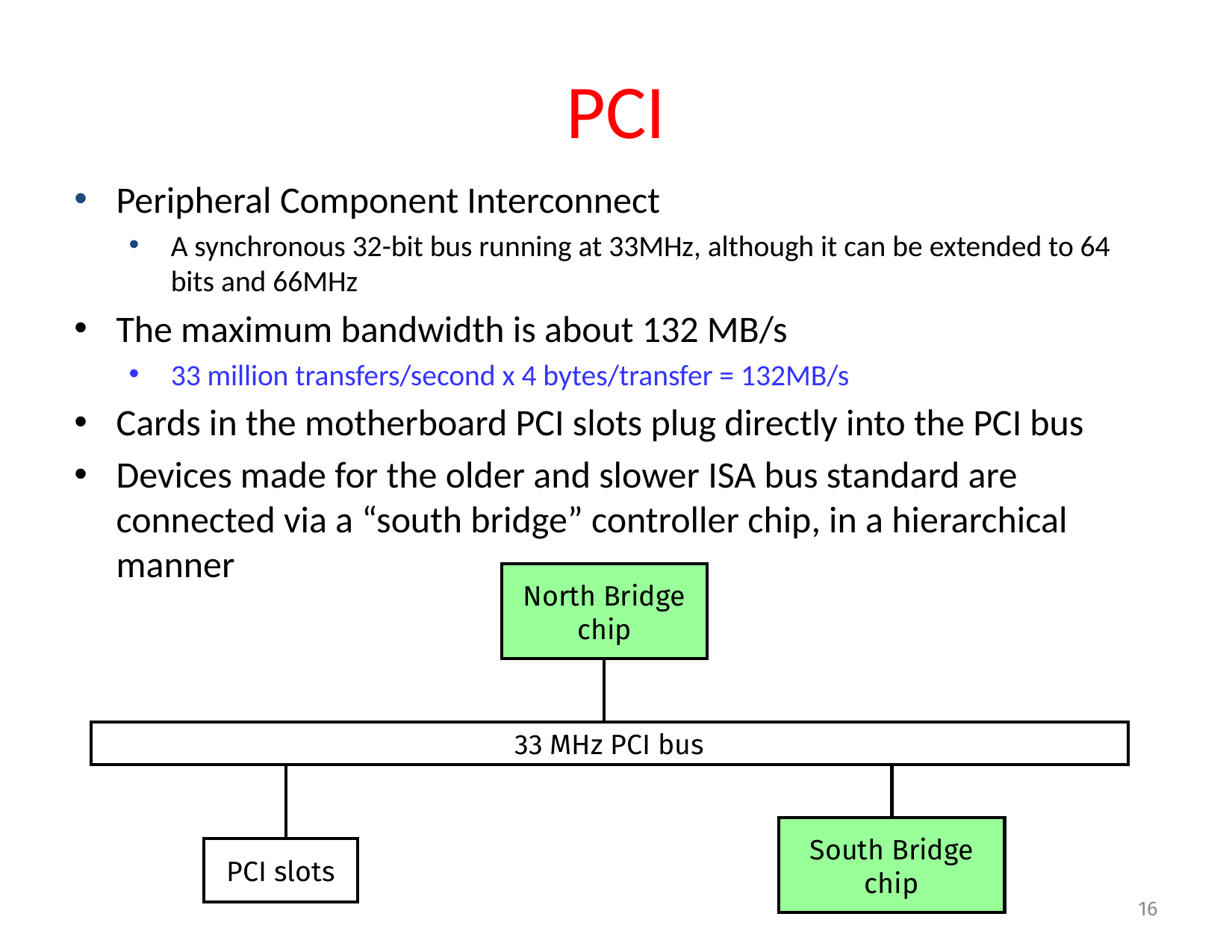

# PCI
Peripheral Component Interconnect
A synchronous 32-bit bus running at 33MHz, although it can be extended to 64 bits and 66MHz
The maximum bandwidth is about 132 MB/s
33 million transfers/second x 4 bytes/transfer = 132MB/s
Cards in the motherboard PCI slots plug directly into the PCI bus
Devices made for the older and slower ISA bus standard are connected via a “south bridge” controller chip, in a hierarchical manner
North Bridge
chip
33 MHz PCI bus
South Bridge
chip
PCI slots
16